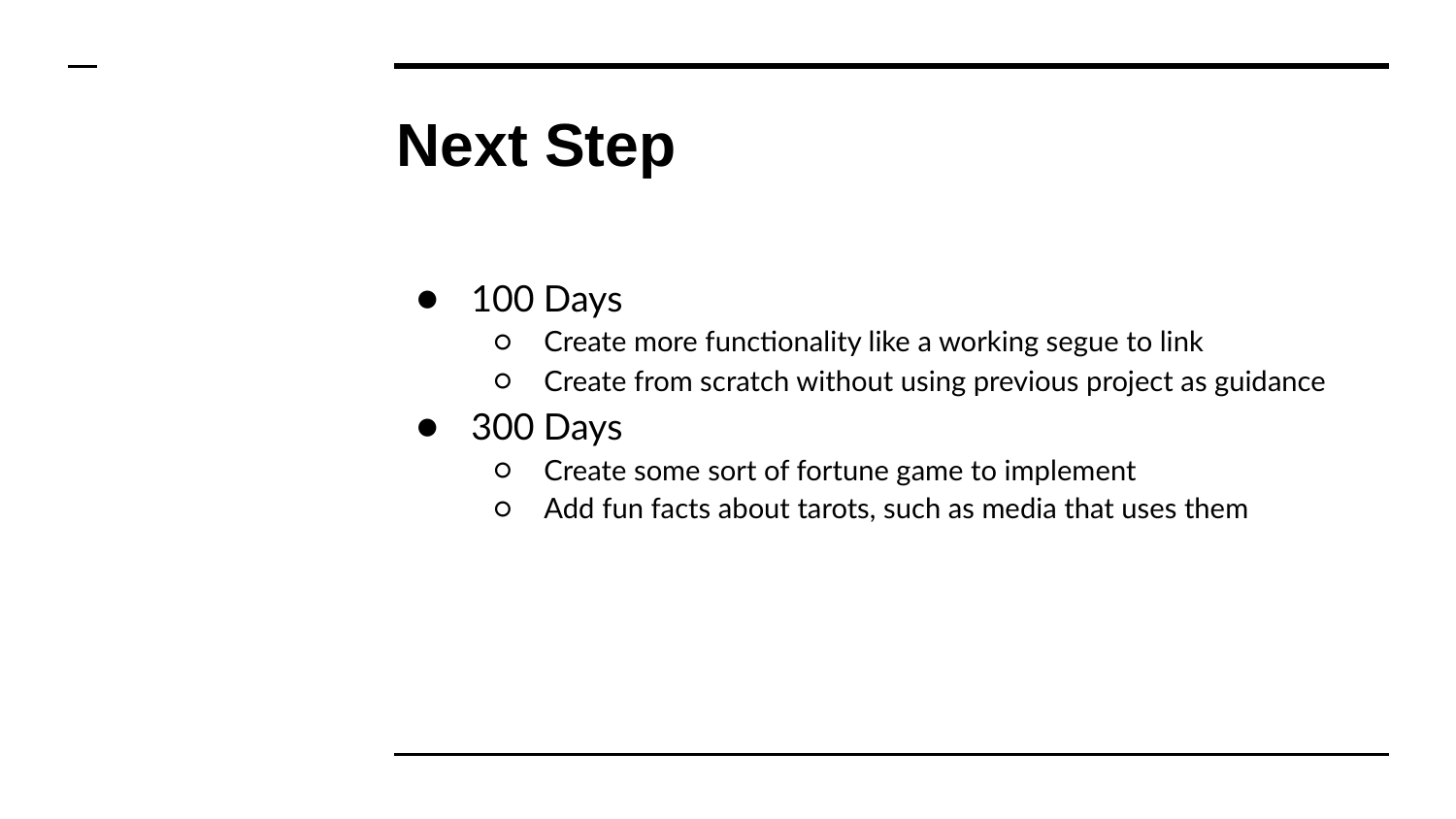

# Next Step
100 Days
Create more functionality like a working segue to link
Create from scratch without using previous project as guidance
300 Days
Create some sort of fortune game to implement
Add fun facts about tarots, such as media that uses them